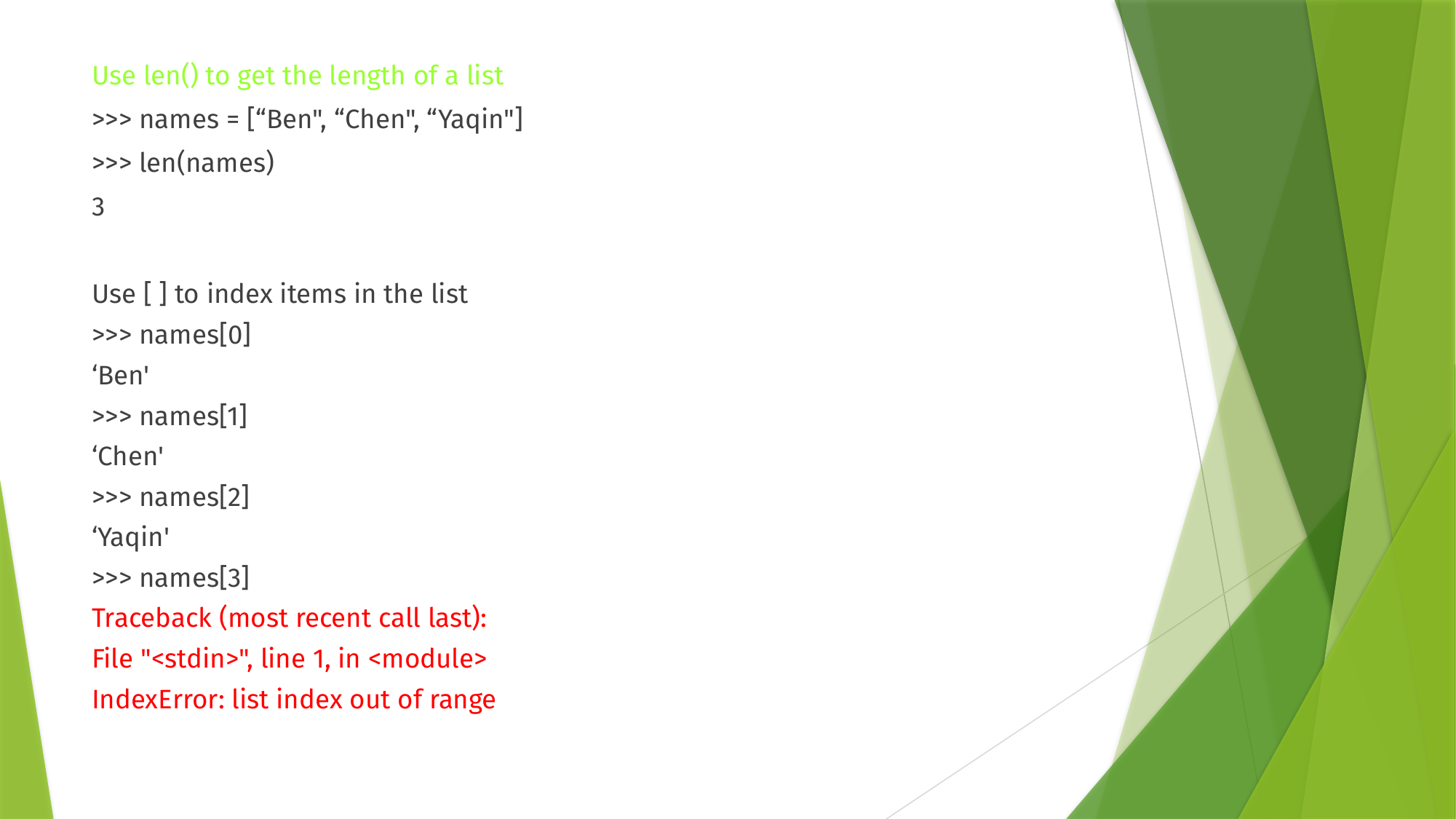

Use len() to get the length of a list
>>> names = [“Ben", “Chen", “Yaqin"]
>>> len(names)
3

Use [ ] to index items in the list
>>> names[0]
‘Ben'
>>> names[1]
‘Chen'
>>> names[2]
‘Yaqin'
>>> names[3]
Traceback (most recent call last):
File "<stdin>", line 1, in <module>
IndexError: list index out of range